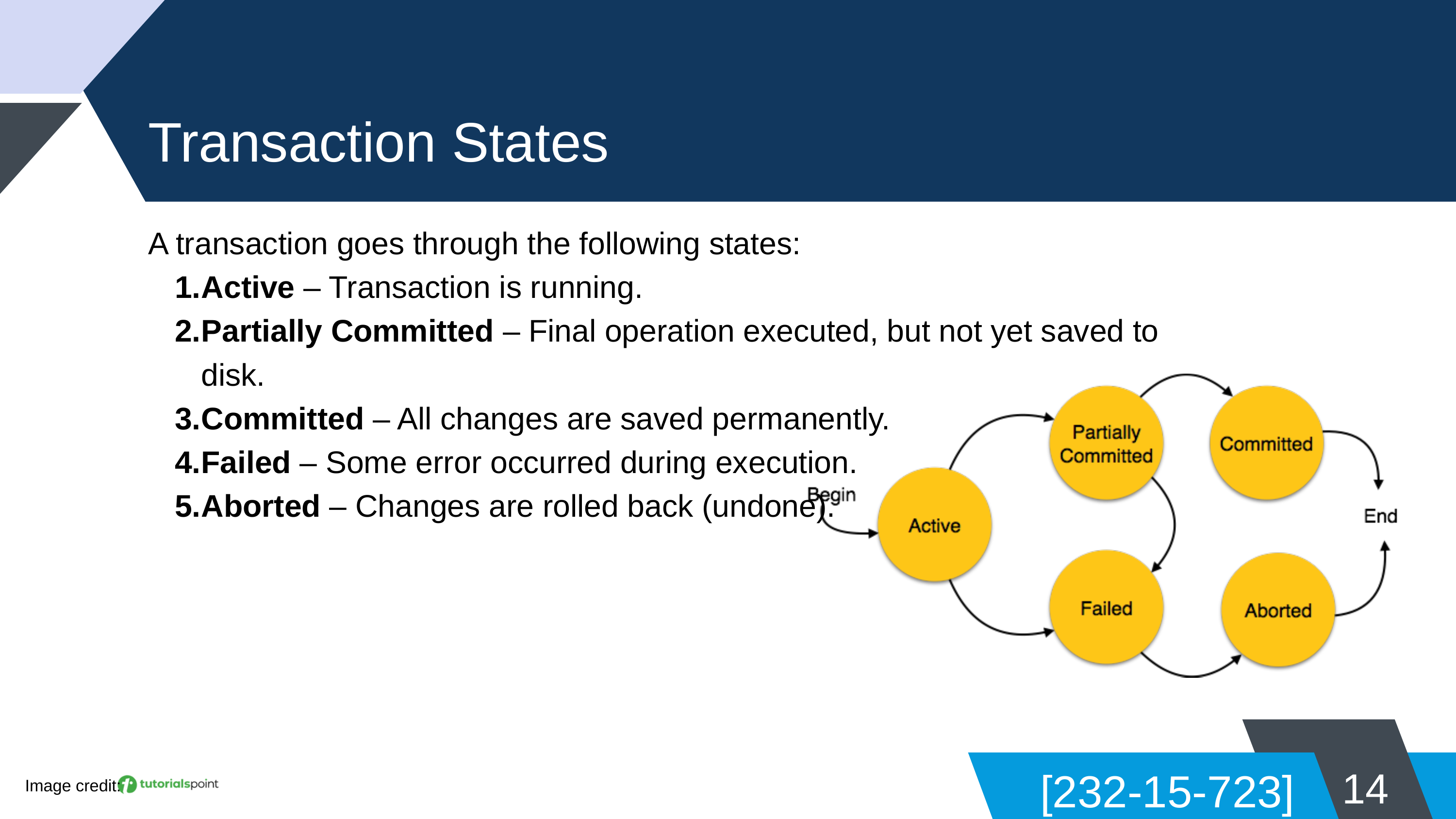

Transaction States

A transaction goes through the following states:
Active – Transaction is running.
Partially Committed – Final operation executed, but not yet saved to disk.
Committed – All changes are saved permanently.
Failed – Some error occurred during execution.
Aborted – Changes are rolled back (undone).

14
[232-15-723]

Image credit: